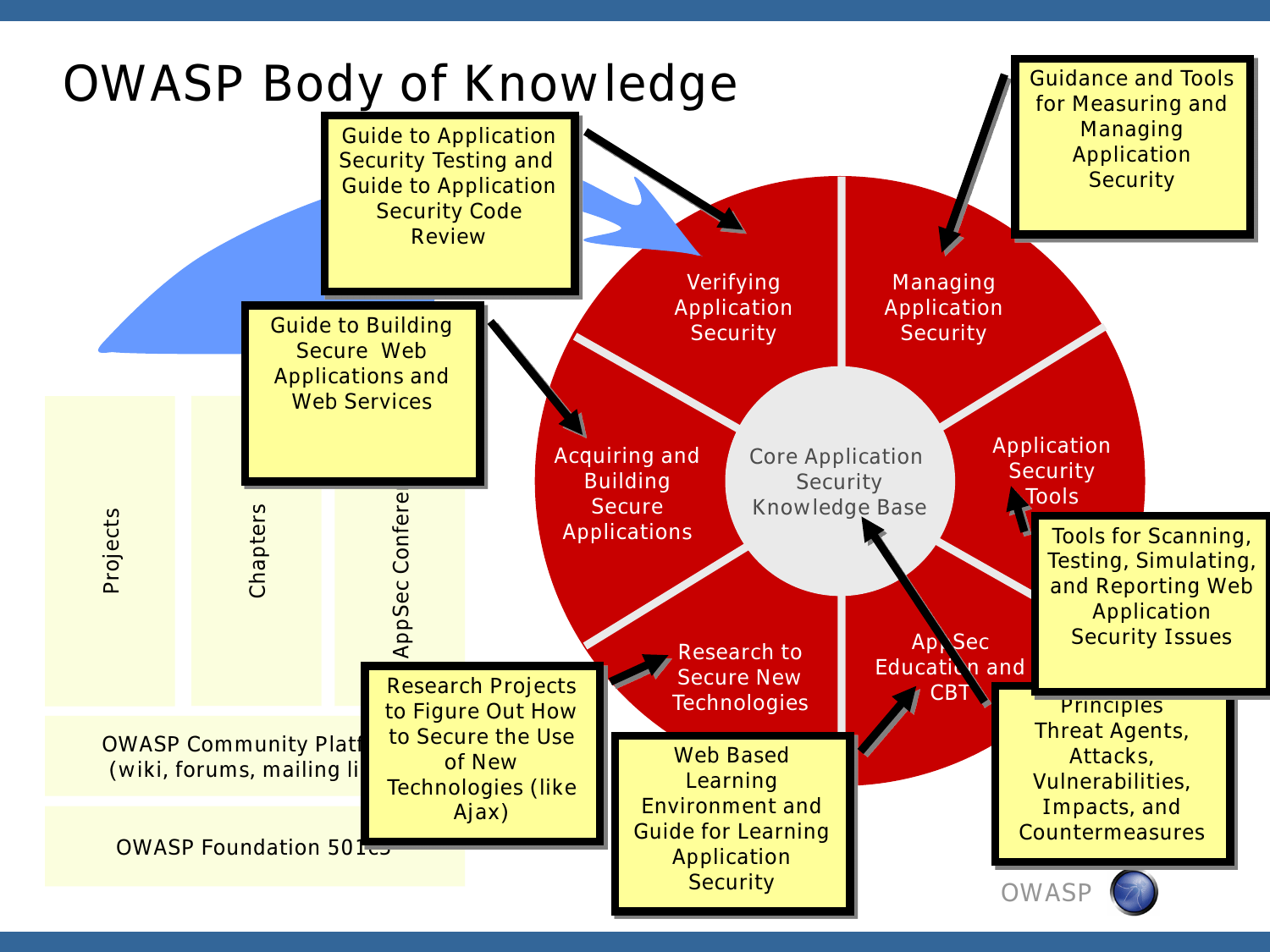

OWASP Body of Knowledge
Guidance and Tools for Measuring and Managing Application Security
Guide to Application Security Testing and
Guide to Application Security Code Review

Verifying
Application
Security
Managing
Application
Security
Guide to Building Secure  Web Applications and Web Services

Core Application
Security
Knowledge Base
Chapters
AppSec Conferences
Projects
Application
Security
Tools
Acquiring and
Building
Secure
Applications
Tools for Scanning, Testing, Simulating, and Reporting Web Application Security Issues
AppSec
Education and
CBT
Research to
Secure New
Technologies
Research Projects to Figure Out How to Secure the Use of New Technologies (like Ajax)
Principles
Threat Agents, Attacks, Vulnerabilities, Impacts, and Countermeasures
OWASP Community Platform
(wiki, forums, mailing lists)
Web Based Learning Environment and Guide for Learning Application Security
OWASP Foundation 501c3